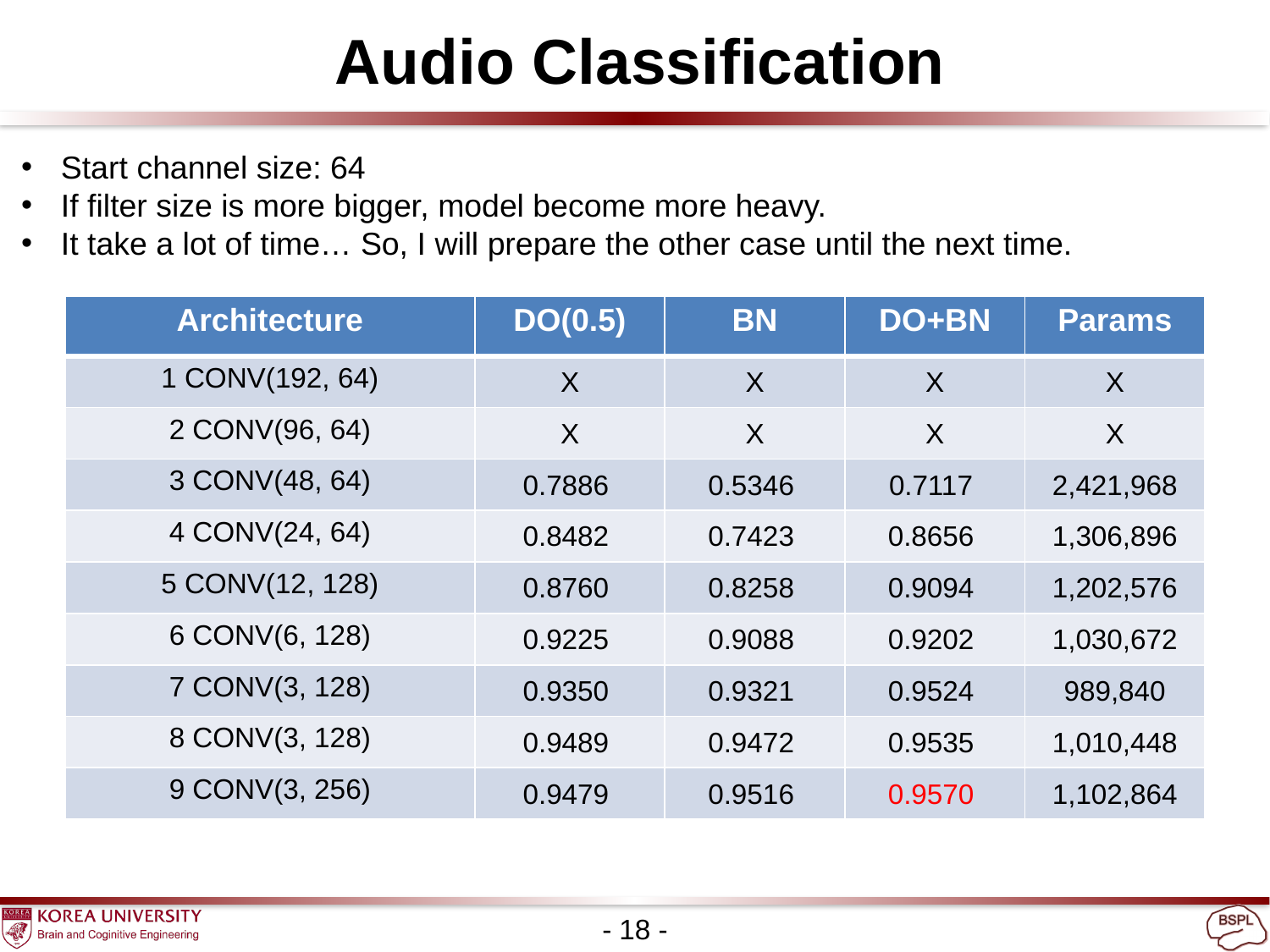

Audio Classification
Start channel size: 64
If filter size is more bigger, model become more heavy.
It take a lot of time… So, I will prepare the other case until the next time.

| Architecture | DO(0.5) | BN | DO+BN | Params |
| --- | --- | --- | --- | --- |
| 1 CONV(192, 64) | X | X | X | X |
| 2 CONV(96, 64) | X | X | X | X |
| 3 CONV(48, 64) | 0.7886 | 0.5346 | 0.7117 | 2,421,968 |
| 4 CONV(24, 64) | 0.8482 | 0.7423 | 0.8656 | 1,306,896 |
| 5 CONV(12, 128) | 0.8760 | 0.8258 | 0.9094 | 1,202,576 |
| 6 CONV(6, 128) | 0.9225 | 0.9088 | 0.9202 | 1,030,672 |
| 7 CONV(3, 128) | 0.9350 | 0.9321 | 0.9524 | 989,840 |
| 8 CONV(3, 128) | 0.9489 | 0.9472 | 0.9535 | 1,010,448 |
| 9 CONV(3, 256) | 0.9479 | 0.9516 | 0.9570 | 1,102,864 |
- 18 -